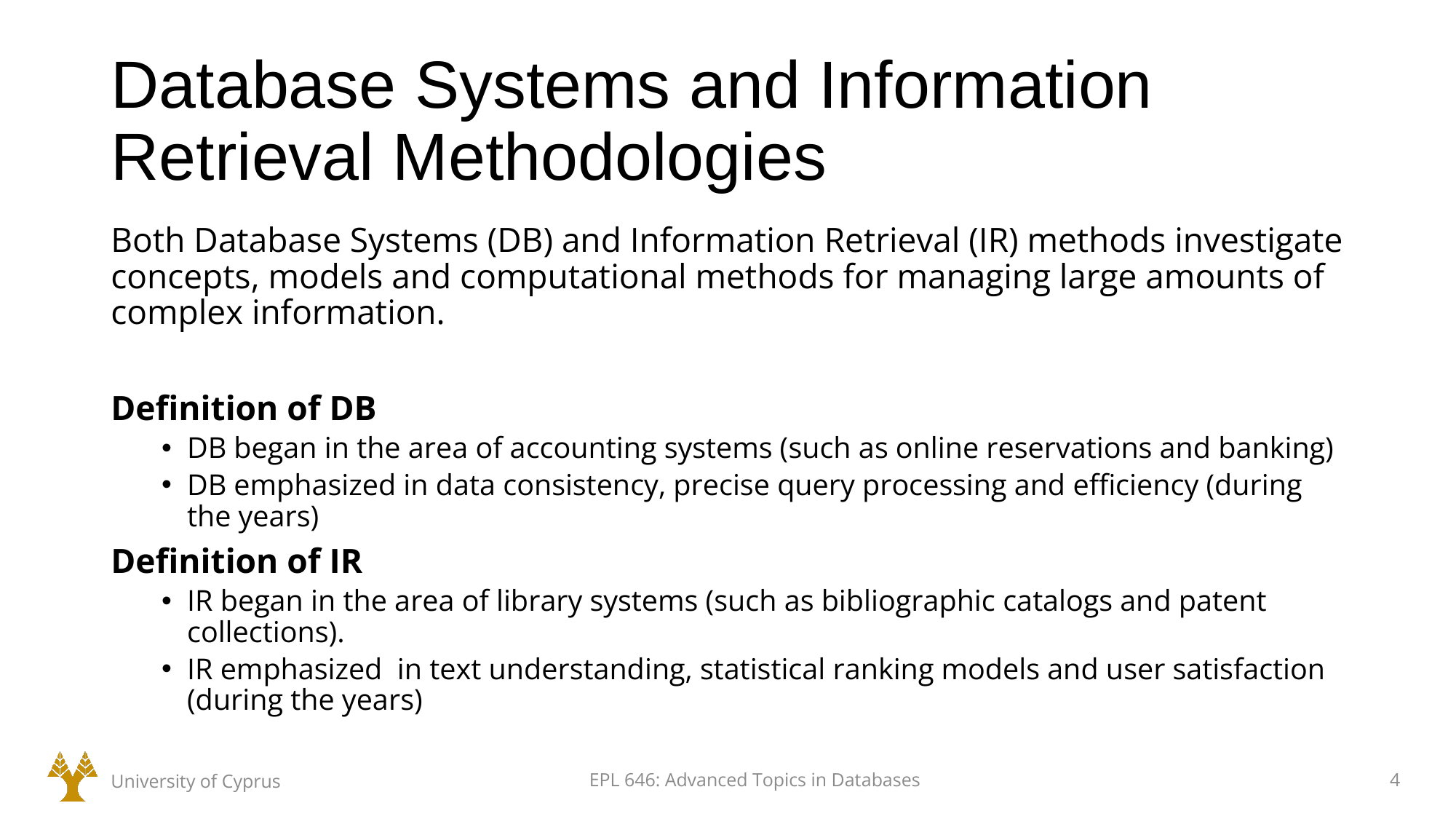

# Database Systems and Information Retrieval Methodologies
Both Database Systems (DB) and Information Retrieval (IR) methods investigate concepts, models and computational methods for managing large amounts of complex information.

Definition of DB
DB began in the area of accounting systems (such as online reservations and banking)
DB emphasized in data consistency, precise query processing and efficiency (during the years)
Definition of IR
IR began in the area of library systems (such as bibliographic catalogs and patent collections).
IR emphasized  in text understanding, statistical ranking models and user satisfaction (during the years)

University of Cyprus
EPL 646: Advanced Topics in Databases
4